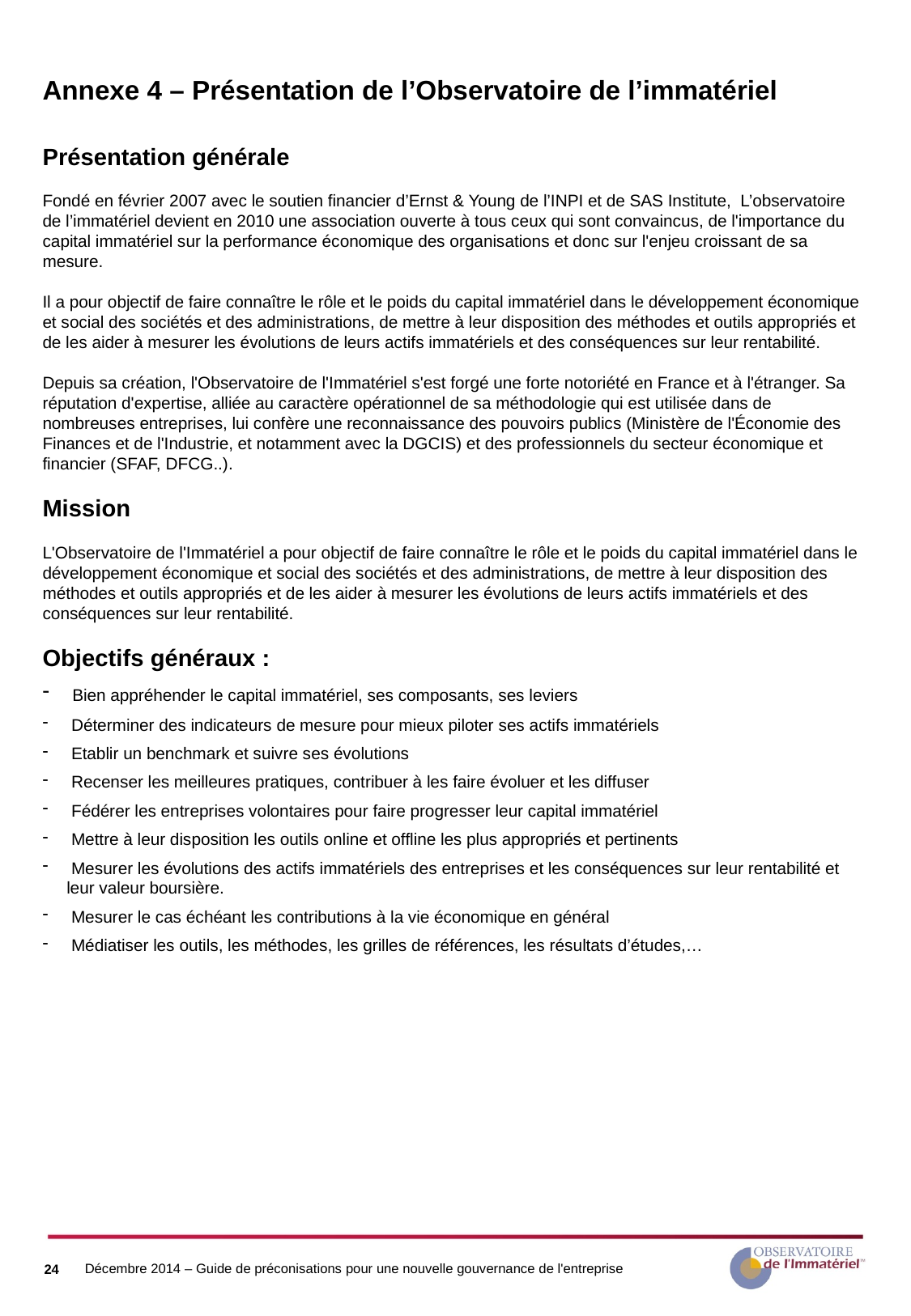

# Annexe 4 – Présentation de l’Observatoire de l’immatériel
Présentation générale
Fondé en février 2007 avec le soutien financier d’Ernst & Young de l’INPI et de SAS Institute,  L’observatoire de l’immatériel devient en 2010 une association ouverte à tous ceux qui sont convaincus, de l'importance du capital immatériel sur la performance économique des organisations et donc sur l'enjeu croissant de sa mesure.
Il a pour objectif de faire connaître le rôle et le poids du capital immatériel dans le développement économique et social des sociétés et des administrations, de mettre à leur disposition des méthodes et outils appropriés et de les aider à mesurer les évolutions de leurs actifs immatériels et des conséquences sur leur rentabilité.
Depuis sa création, l'Observatoire de l'Immatériel s'est forgé une forte notoriété en France et à l'étranger. Sa réputation d'expertise, alliée au caractère opérationnel de sa méthodologie qui est utilisée dans de nombreuses entreprises, lui confère une reconnaissance des pouvoirs publics (Ministère de l'Économie des Finances et de l'Industrie, et notamment avec la DGCIS) et des professionnels du secteur économique et financier (SFAF, DFCG..).
Mission
L'Observatoire de l'Immatériel a pour objectif de faire connaître le rôle et le poids du capital immatériel dans le développement économique et social des sociétés et des administrations, de mettre à leur disposition des méthodes et outils appropriés et de les aider à mesurer les évolutions de leurs actifs immatériels et des conséquences sur leur rentabilité.
Objectifs généraux :
 Bien appréhender le capital immatériel, ses composants, ses leviers
 Déterminer des indicateurs de mesure pour mieux piloter ses actifs immatériels
 Etablir un benchmark et suivre ses évolutions
 Recenser les meilleures pratiques, contribuer à les faire évoluer et les diffuser
 Fédérer les entreprises volontaires pour faire progresser leur capital immatériel
 Mettre à leur disposition les outils online et offline les plus appropriés et pertinents
 Mesurer les évolutions des actifs immatériels des entreprises et les conséquences sur leur rentabilité et leur valeur boursière.
 Mesurer le cas échéant les contributions à la vie économique en général
 Médiatiser les outils, les méthodes, les grilles de références, les résultats d’études,…